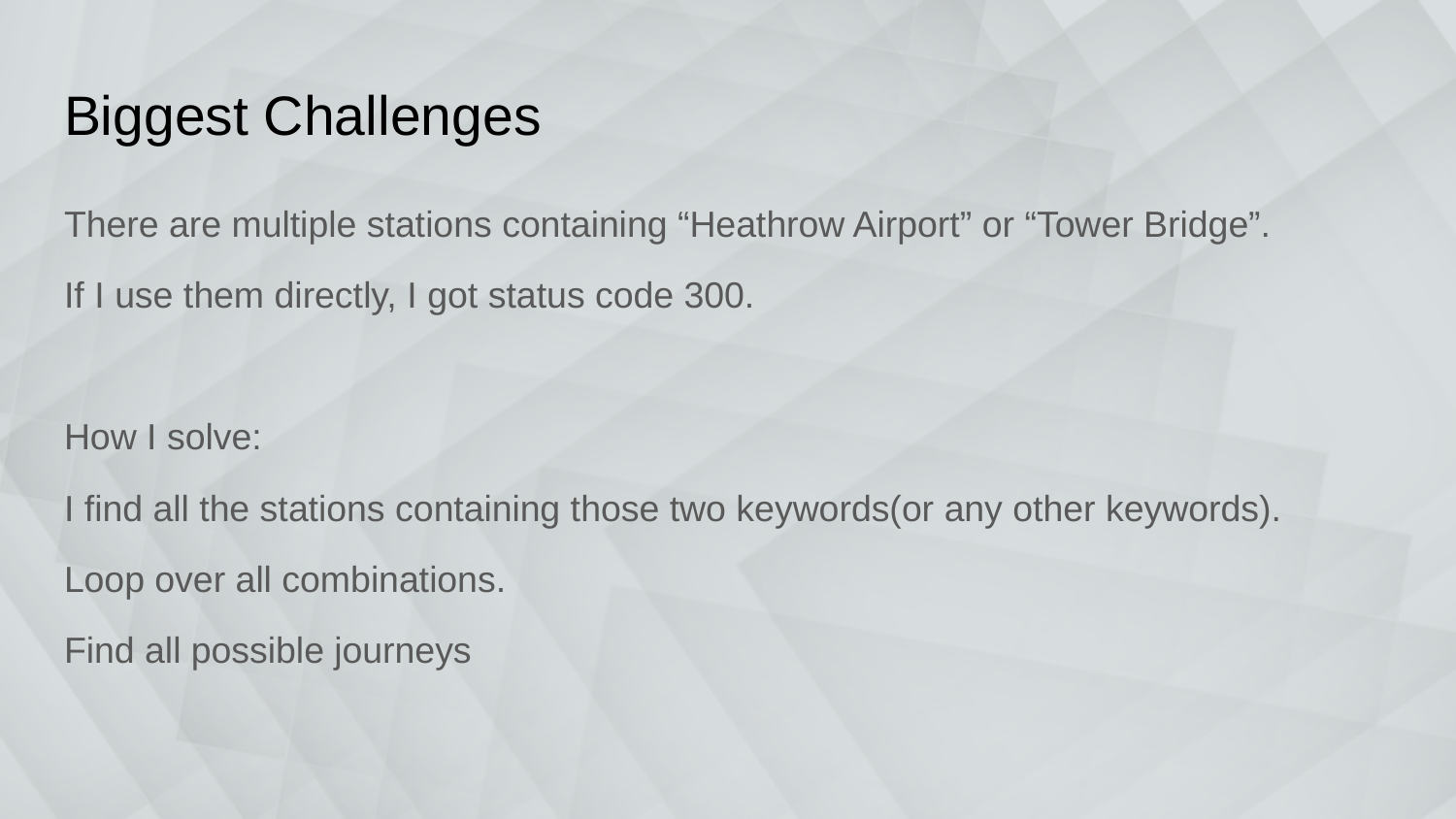

# Biggest Challenges
There are multiple stations containing “Heathrow Airport” or “Tower Bridge”.
If I use them directly, I got status code 300.

How I solve:
I find all the stations containing those two keywords(or any other keywords).
Loop over all combinations.
Find all possible journeys